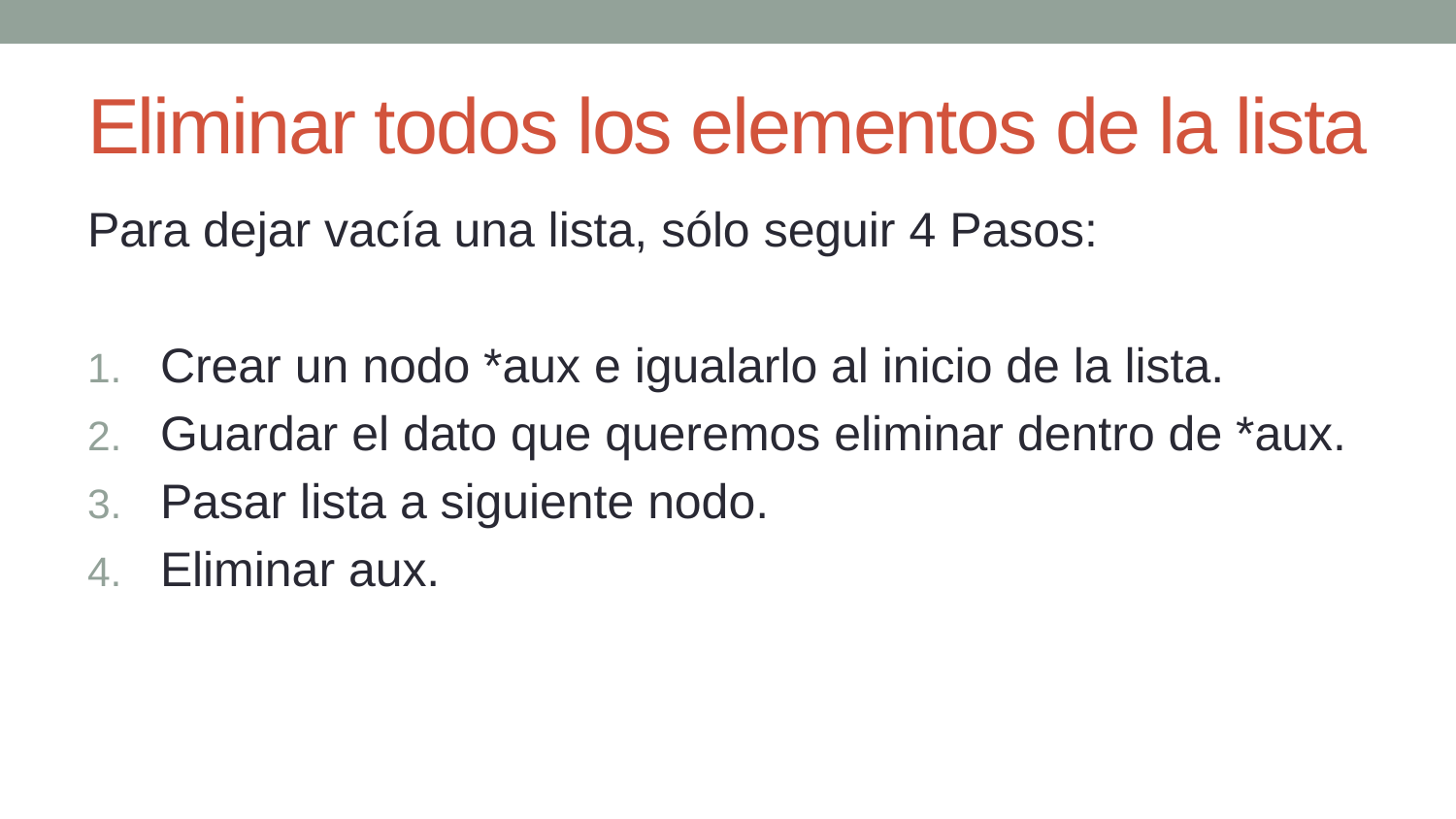

# Eliminar todos los elementos de la lista
Para dejar vacía una lista, sólo seguir 4 Pasos:

Crear un nodo *aux e igualarlo al inicio de la lista.
Guardar el dato que queremos eliminar dentro de *aux.
Pasar lista a siguiente nodo.
Eliminar aux.